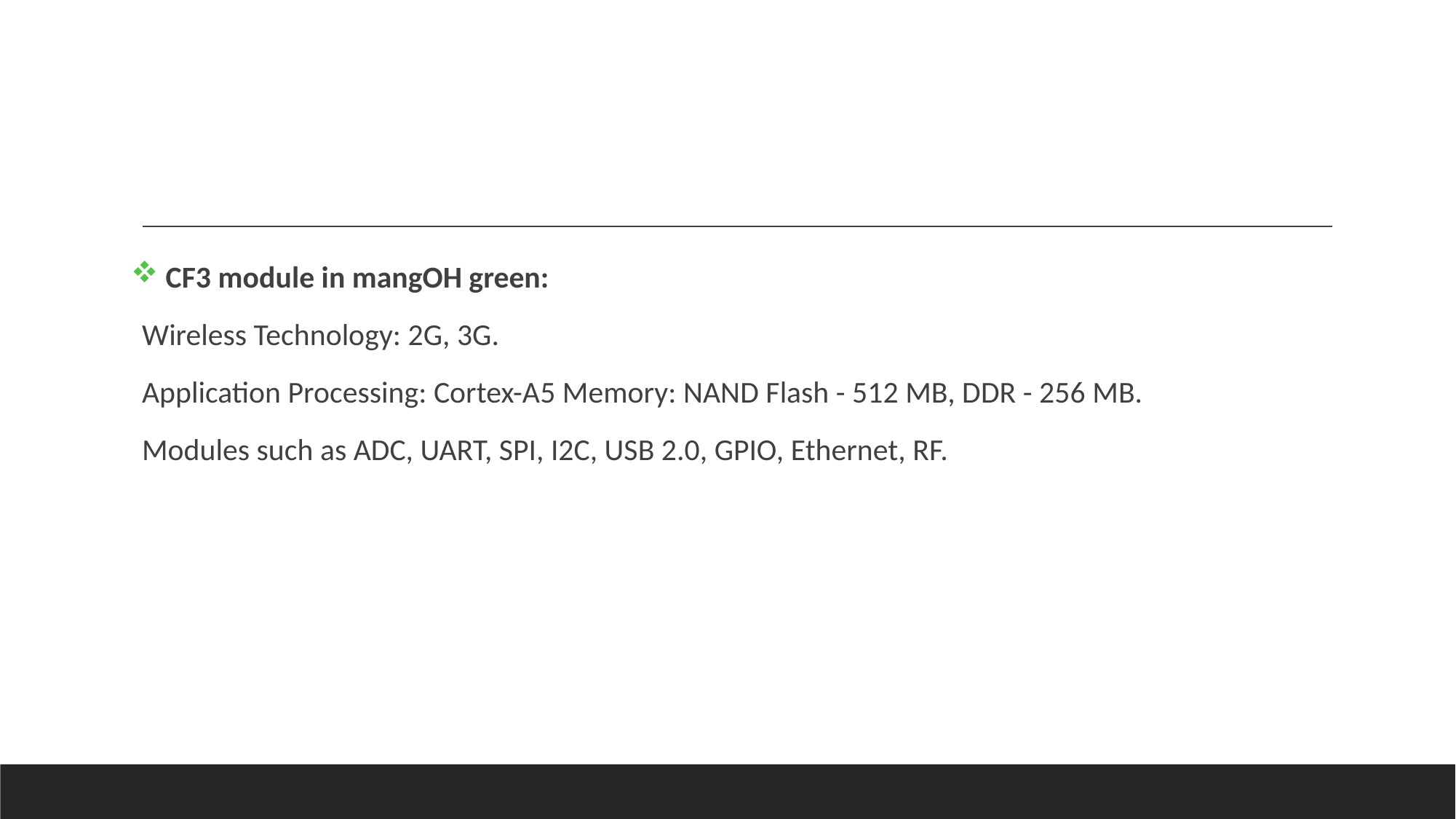

#
 CF3 module in mangOH green:
Wireless Technology: 2G, 3G.
Application Processing: Cortex-A5 Memory: NAND Flash - 512 MB, DDR - 256 MB.
Modules such as ADC, UART, SPI, I2C, USB 2.0, GPIO, Ethernet, RF.